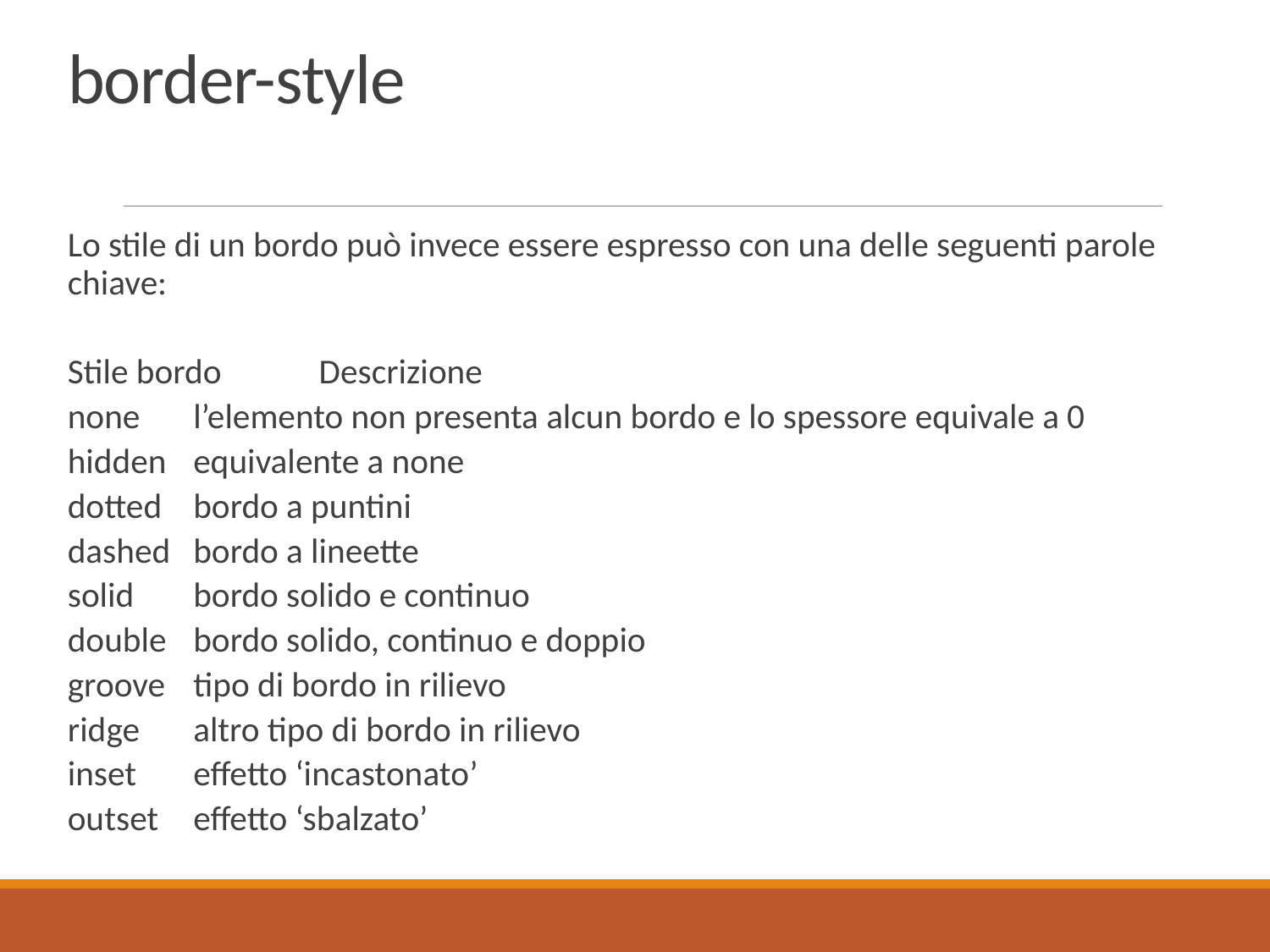

# border-style
Lo stile di un bordo può invece essere espresso con una delle seguenti parole chiave:

Stile bordo	Descrizione
none	l’elemento non presenta alcun bordo e lo spessore equivale a 0
hidden	equivalente a none
dotted	bordo a puntini
dashed	bordo a lineette
solid	bordo solido e continuo
double	bordo solido, continuo e doppio
groove	tipo di bordo in rilievo
ridge	altro tipo di bordo in rilievo
inset	effetto ‘incastonato’
outset	effetto ‘sbalzato’